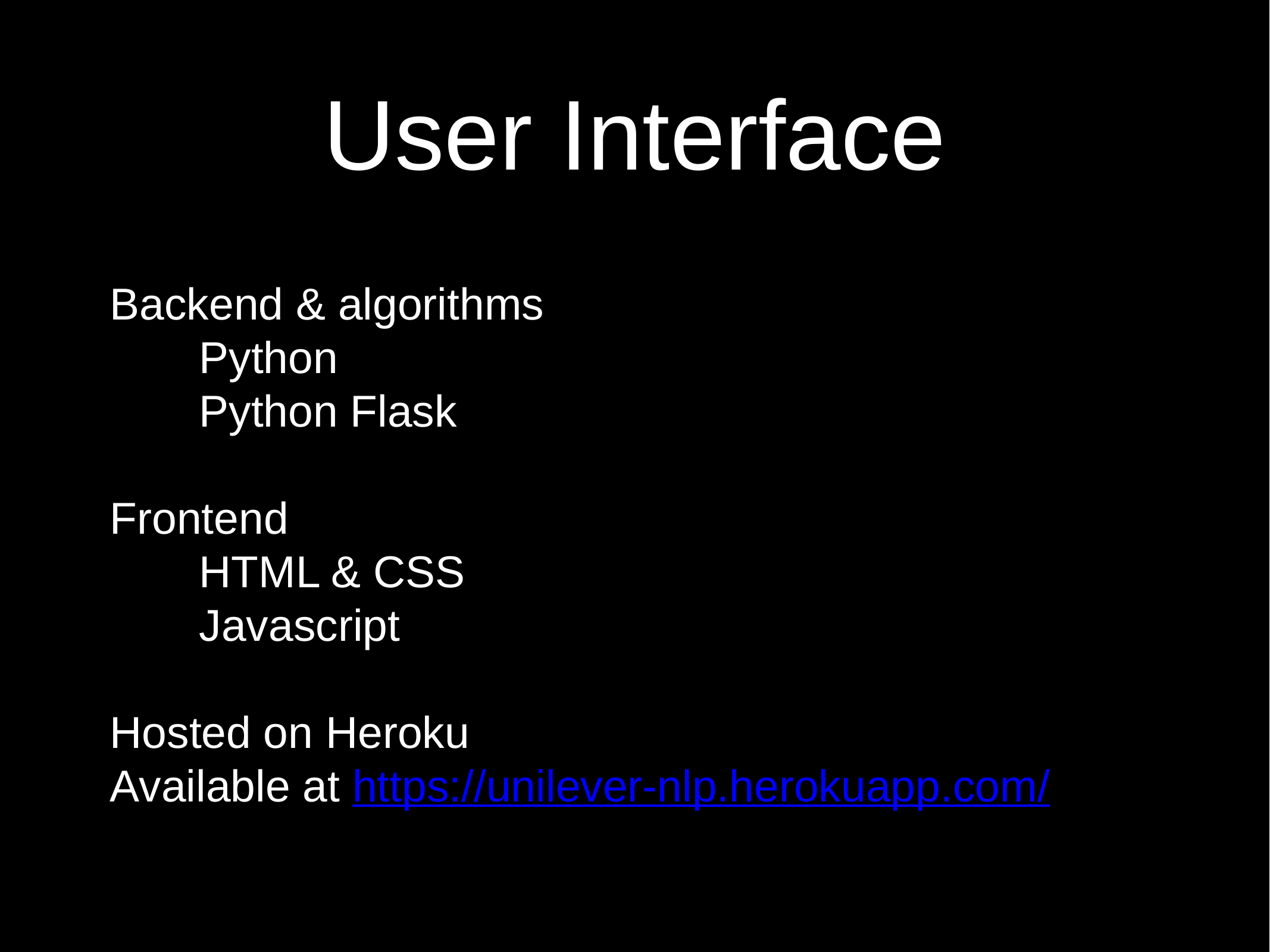

# User Interface
Backend & algorithms
	Python
	Python Flask

Frontend
	HTML & CSS
	Javascript

Hosted on Heroku
Available at https://unilever-nlp.herokuapp.com/